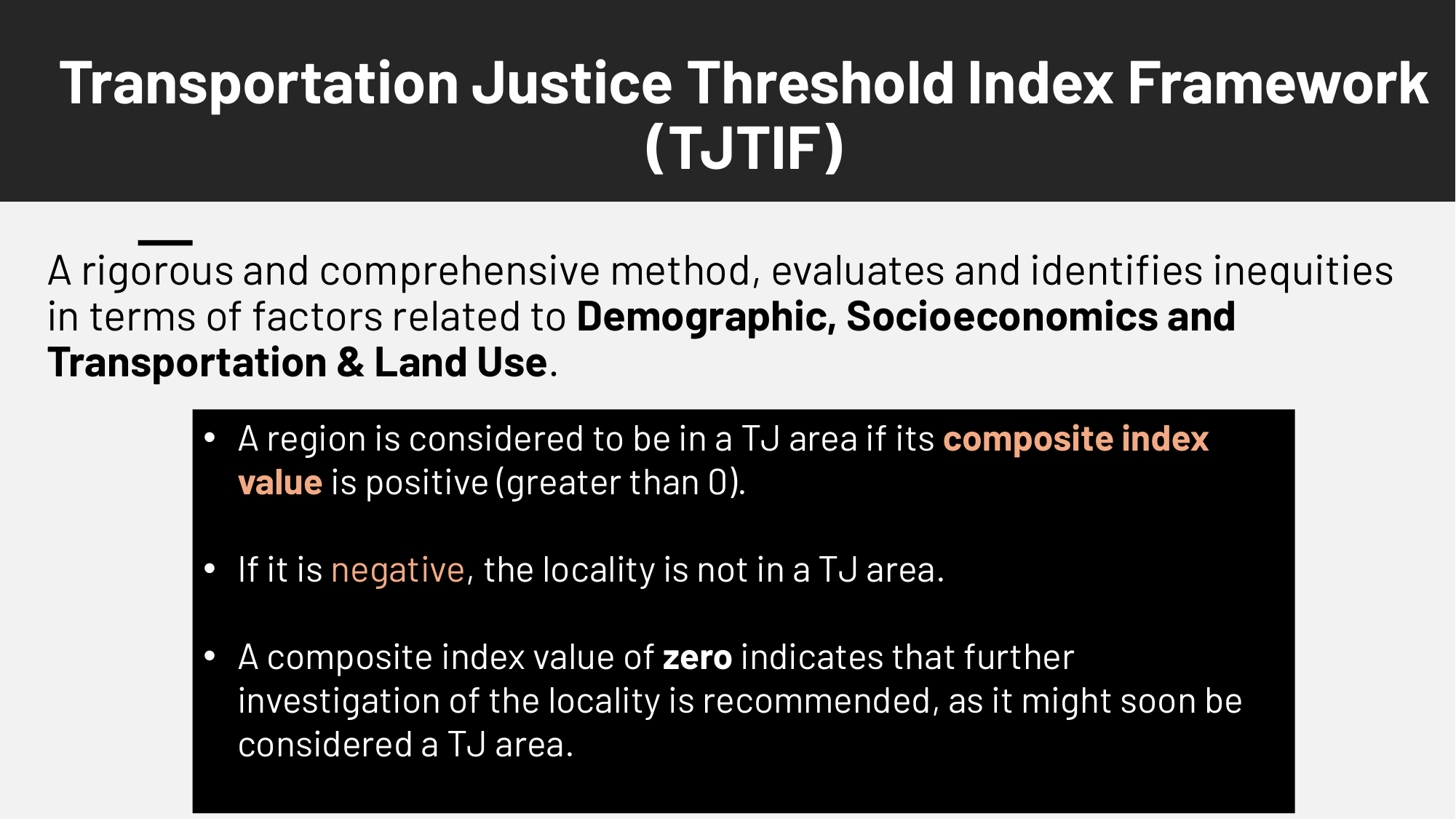

# Transportation Justice Threshold Index Framework (TJTIF)

A rigorous and comprehensive method, evaluates and identifies inequities in terms of factors related to Demographic, Socioeconomics and Transportation & Land Use.

A region is considered to be in a TJ area if its composite index value is positive (greater than 0).

If it is negative, the locality is not in a TJ area.

A composite index value of zero indicates that further investigation of the locality is recommended, as it might soon be considered a TJ area.